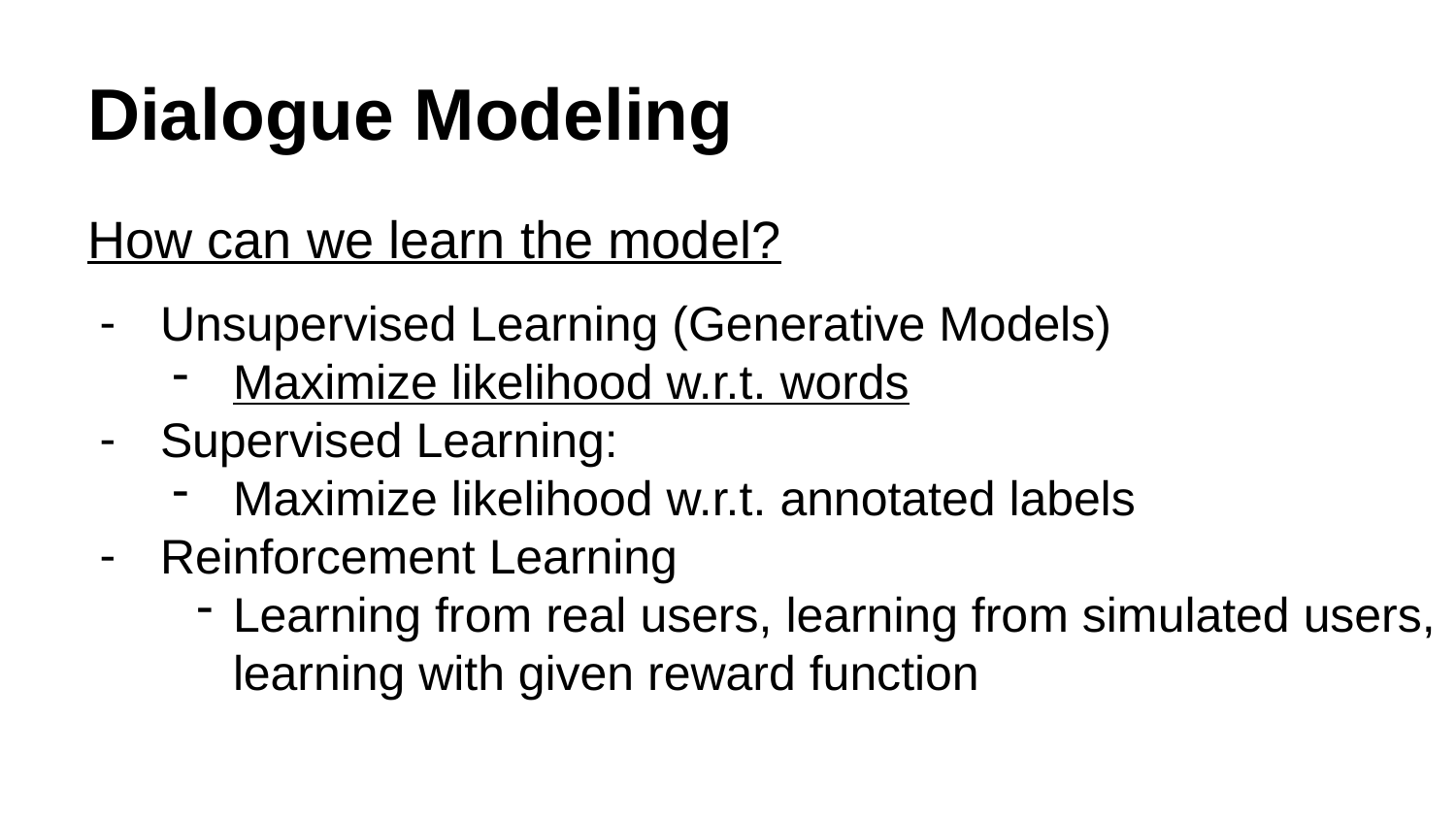

# Dialogue Modeling
How can we learn the model?

Unsupervised Learning (Generative Models)
Maximize likelihood w.r.t. words
Supervised Learning:
Maximize likelihood w.r.t. annotated labels
Reinforcement Learning
Learning from real users, learning from simulated users, learning with given reward function